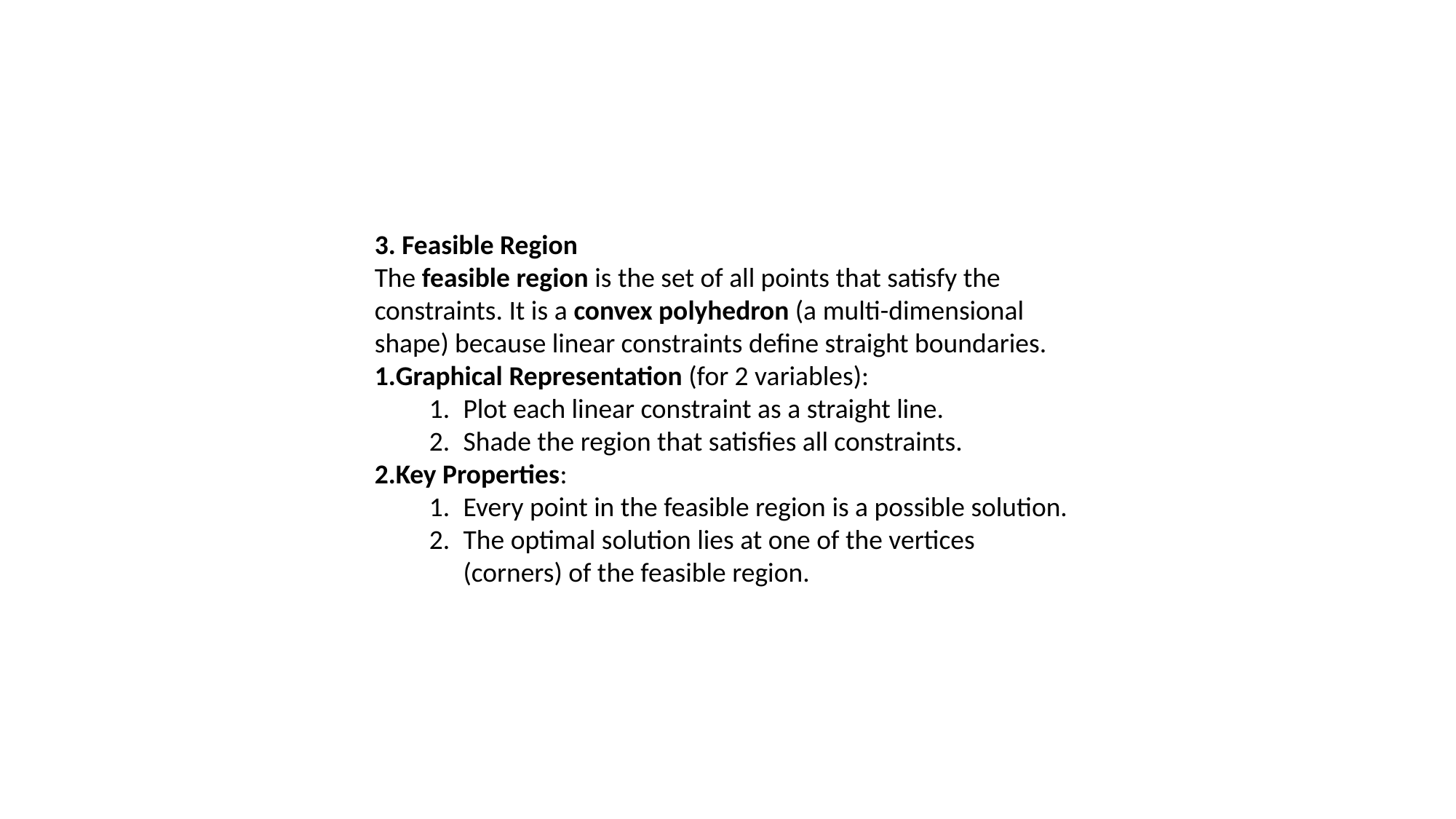

3. Feasible Region
The feasible region is the set of all points that satisfy the constraints. It is a convex polyhedron (a multi-dimensional shape) because linear constraints define straight boundaries.
Graphical Representation (for 2 variables):
Plot each linear constraint as a straight line.
Shade the region that satisfies all constraints.
Key Properties:
Every point in the feasible region is a possible solution.
The optimal solution lies at one of the vertices (corners) of the feasible region.